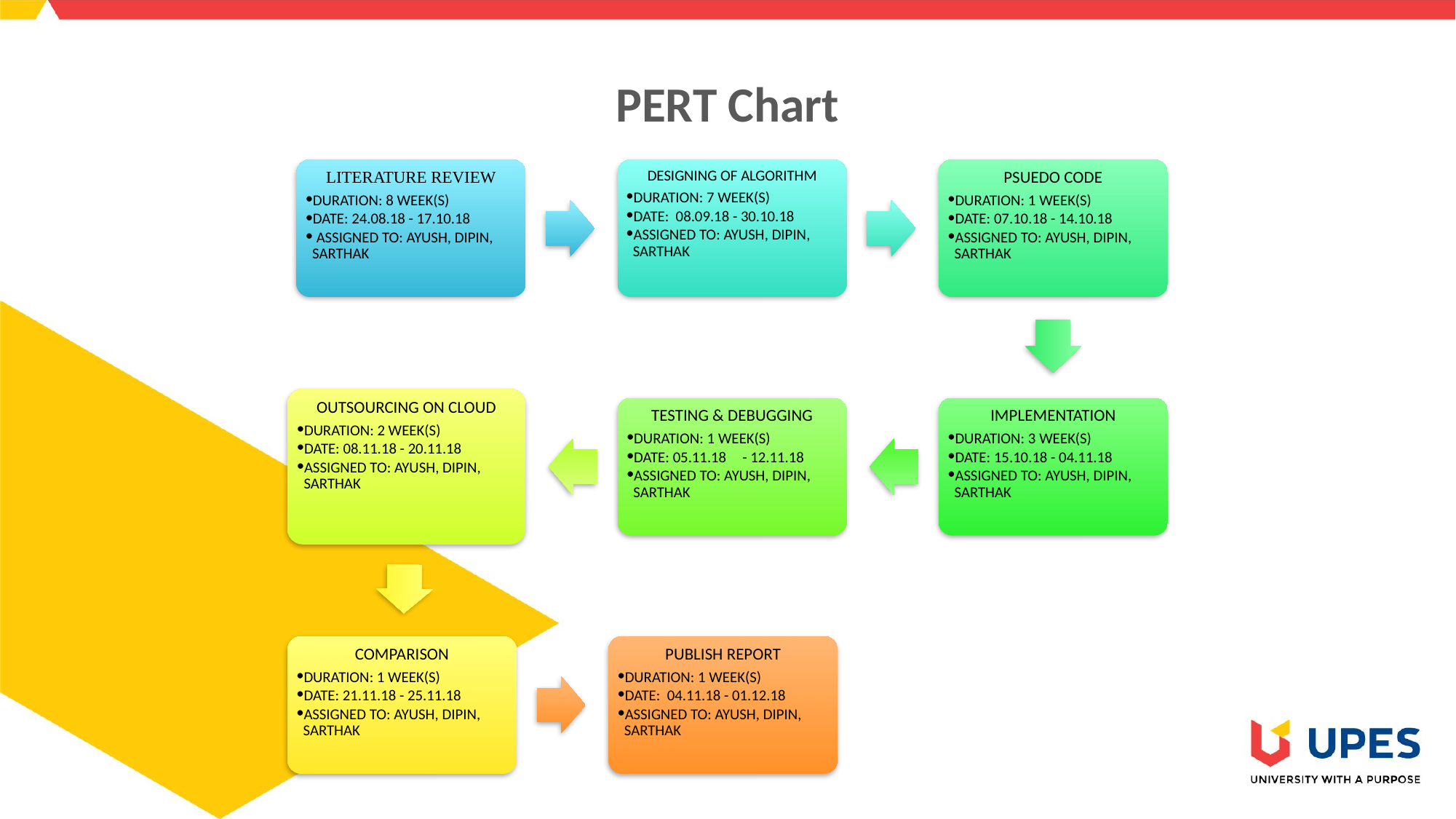

# PERT Chart

LITERATURE REVIEW
DURATION: 8 WEEK(S)
DATE: 24.08.18 - 17.10.18
 ASSIGNED TO: AYUSH, DIPIN, SARTHAK
DESIGNING OF ALGORITHM
DURATION: 7 WEEK(S)
DATE:  08.09.18 - 30.10.18
ASSIGNED TO: AYUSH, DIPIN, SARTHAK
PSUEDO CODE
DURATION: 1 WEEK(S)
DATE: 07.10.18 - 14.10.18
ASSIGNED TO: AYUSH, DIPIN, SARTHAK

OUTSOURCING ON CLOUD
DURATION: 2 WEEK(S)
DATE: 08.11.18 - 20.11.18
ASSIGNED TO: AYUSH, DIPIN, SARTHAK

TESTING & DEBUGGING
DURATION: 1 WEEK(S)
DATE: 05.11.18	- 12.11.18
ASSIGNED TO: AYUSH, DIPIN, SARTHAK
IMPLEMENTATION
DURATION: 3 WEEK(S)
DATE: 15.10.18 - 04.11.18
ASSIGNED TO: AYUSH, DIPIN, SARTHAK

COMPARISON
DURATION: 1 WEEK(S)
DATE: 21.11.18 - 25.11.18
ASSIGNED TO: AYUSH, DIPIN, SARTHAK
PUBLISH REPORT
DURATION: 1 WEEK(S)
DATE:  04.11.18 - 01.12.18
ASSIGNED TO: AYUSH, DIPIN, SARTHAK